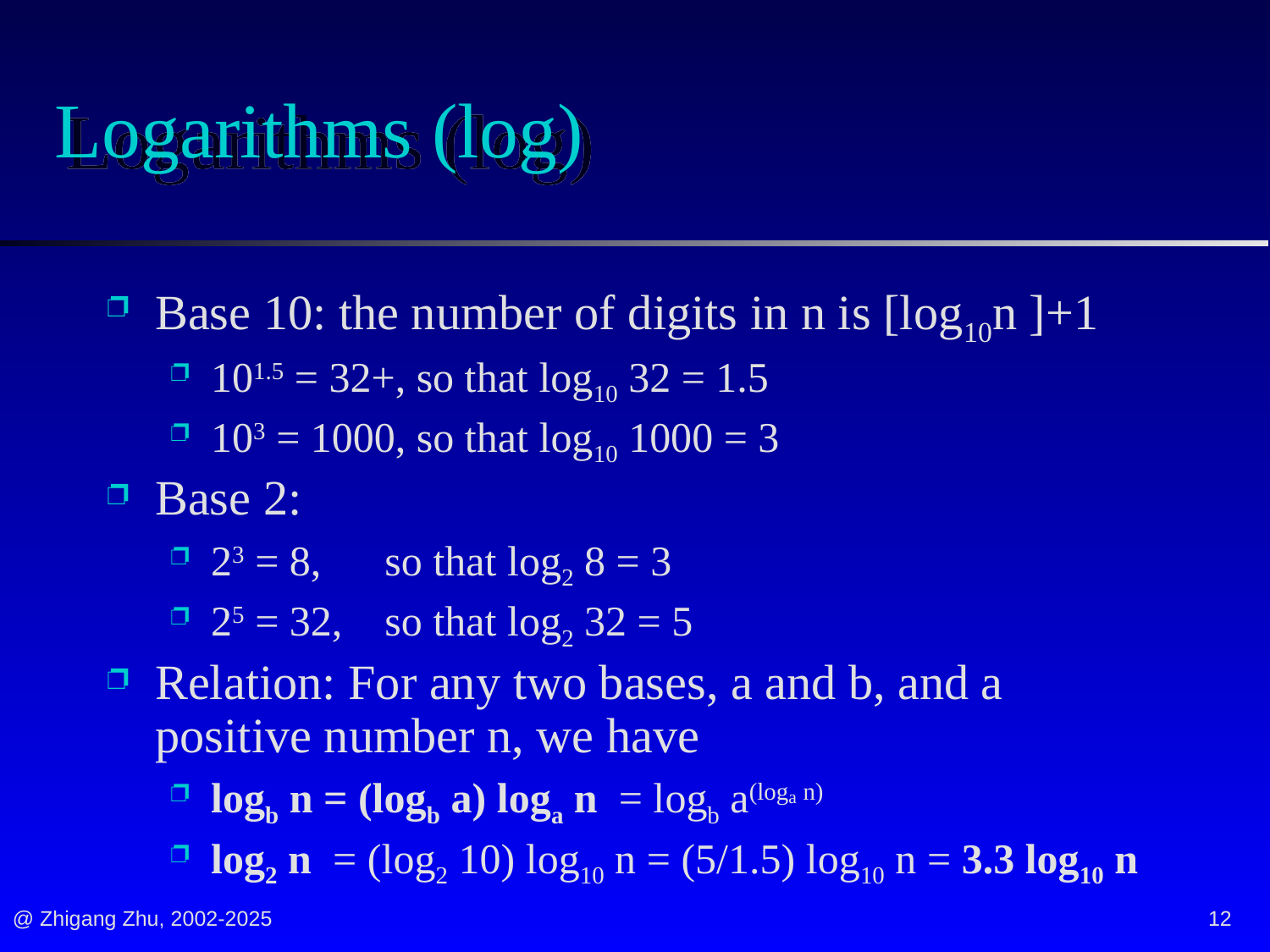

# Logarithms (log)
Base 10: the number of digits in n is [log10n ]+1
101.5 = 32+, so that log10 32 = 1.5
103 = 1000, so that log10 1000 = 3
Base 2:
23 = 8,      so that log2 8 = 3
25 = 32,    so that log2 32 = 5
Relation: For any two bases, a and b, and a positive number n, we have
logb n = (logb a) loga n  = logb a(loga n)
log2 n  = (log2 10) log10 n = (5/1.5) log10 n = 3.3 log10 n